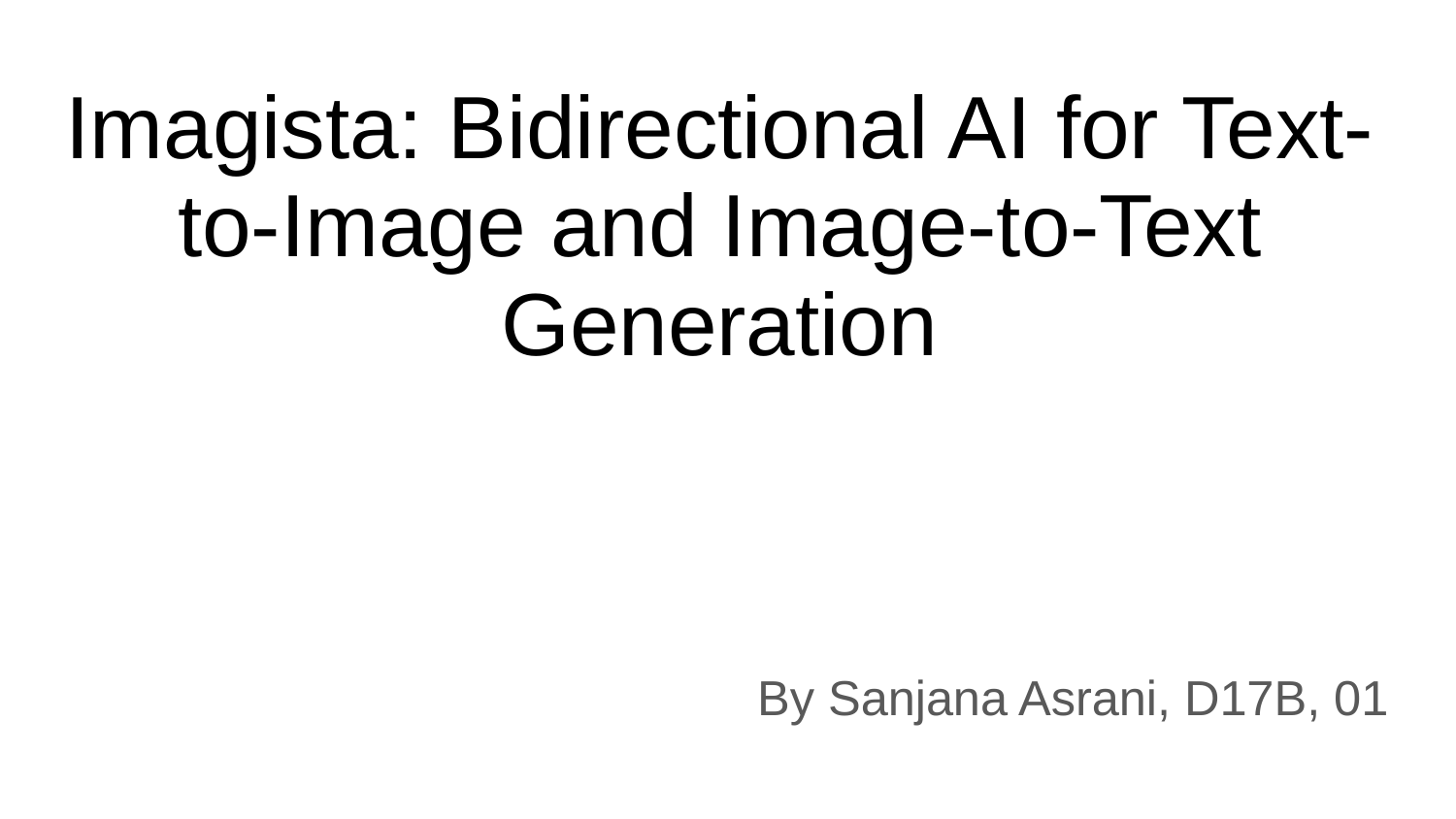

# Imagista: Bidirectional AI for Text-to-Image and Image-to-Text Generation
By Sanjana Asrani, D17B, 01